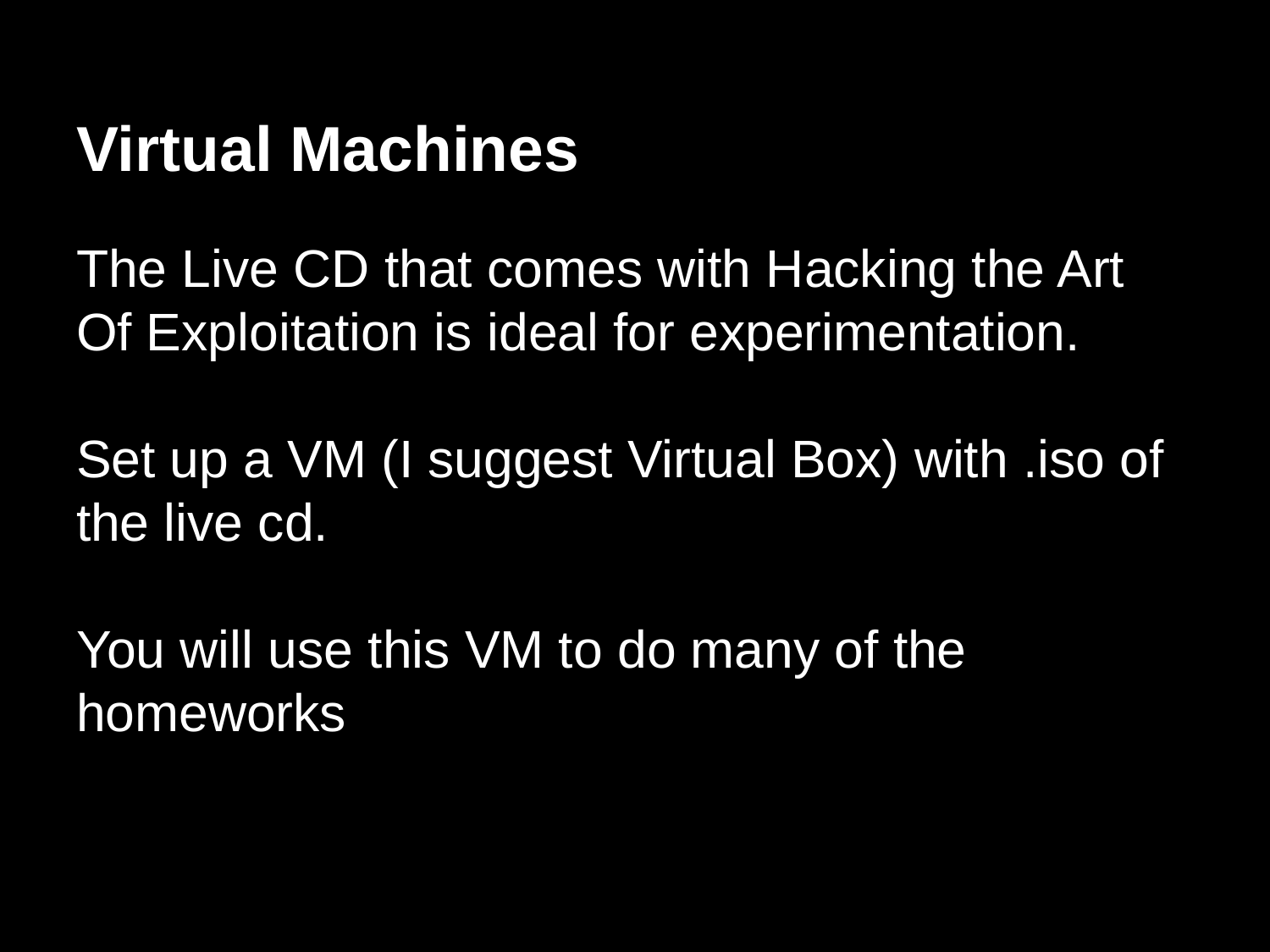

# Virtual Machines
The Live CD that comes with Hacking the Art Of Exploitation is ideal for experimentation.

Set up a VM (I suggest Virtual Box) with .iso of the live cd.

You will use this VM to do many of the homeworks